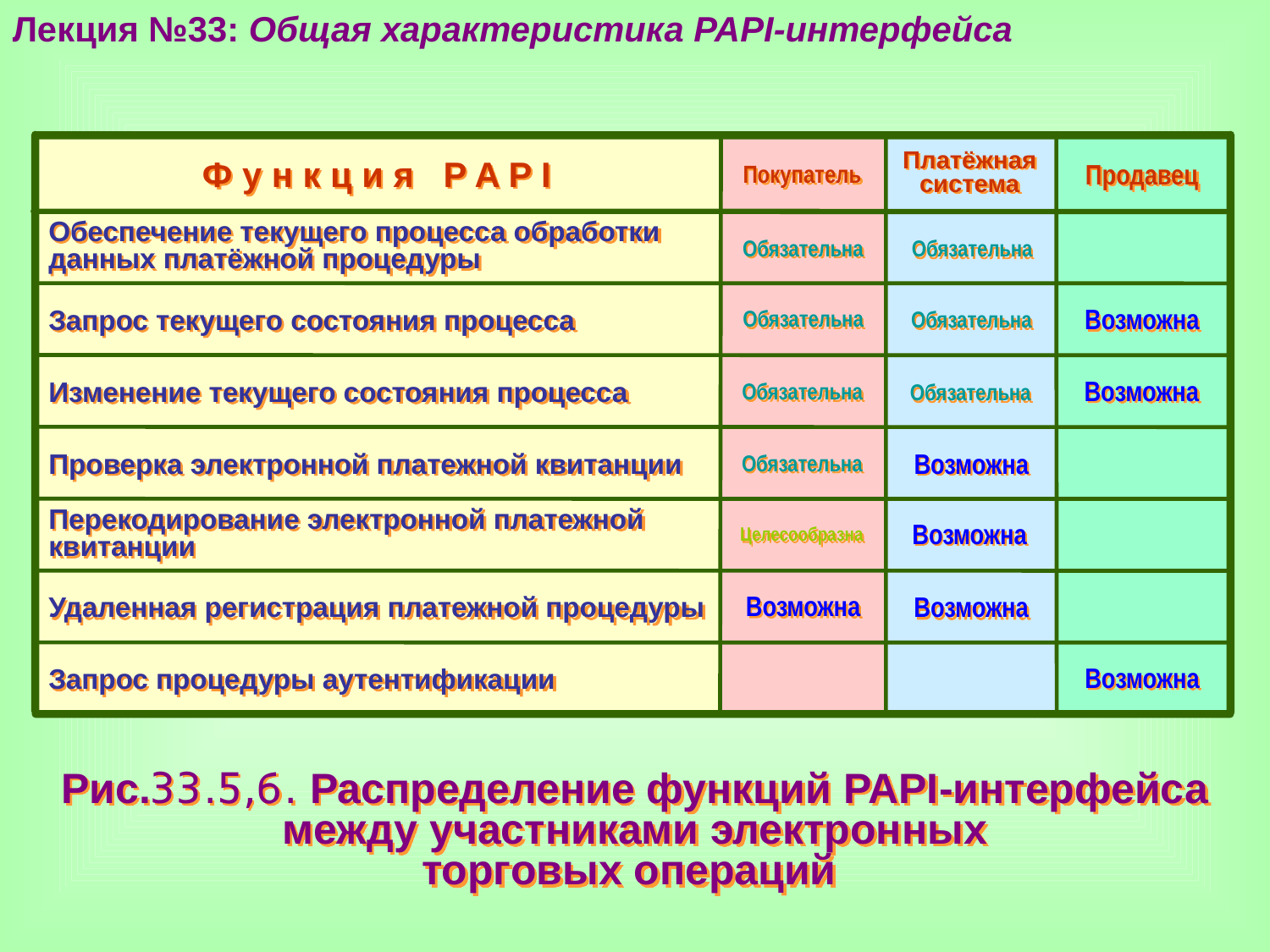

Лекция №33: Общая характеристика PAPI-интерфейса

Ф у н к ц и я   P A P I

Покупатель
Продавец

Платёжная система
Обеспечение текущего процесса обработки данных платёжной процедуры

Обязательна
Обязательна
Возможна
Запрос текущего состояния процесса

Обязательна
Обязательна
Изменение текущего состояния процесса

Обязательна
Возможна
Обязательна
Проверка электронной платежной квитанции

Обязательна
Возможна
Целесообразна
Перекодирование электронной платежной квитанции

Возможна
Удаленная регистрация платежной процедуры

Возможна
Возможна
Запрос процедуры аутентификации

Возможна

Рис.33.5,б. Распределение функций PAPI-интерфейса
между участниками электронных
торговых операций